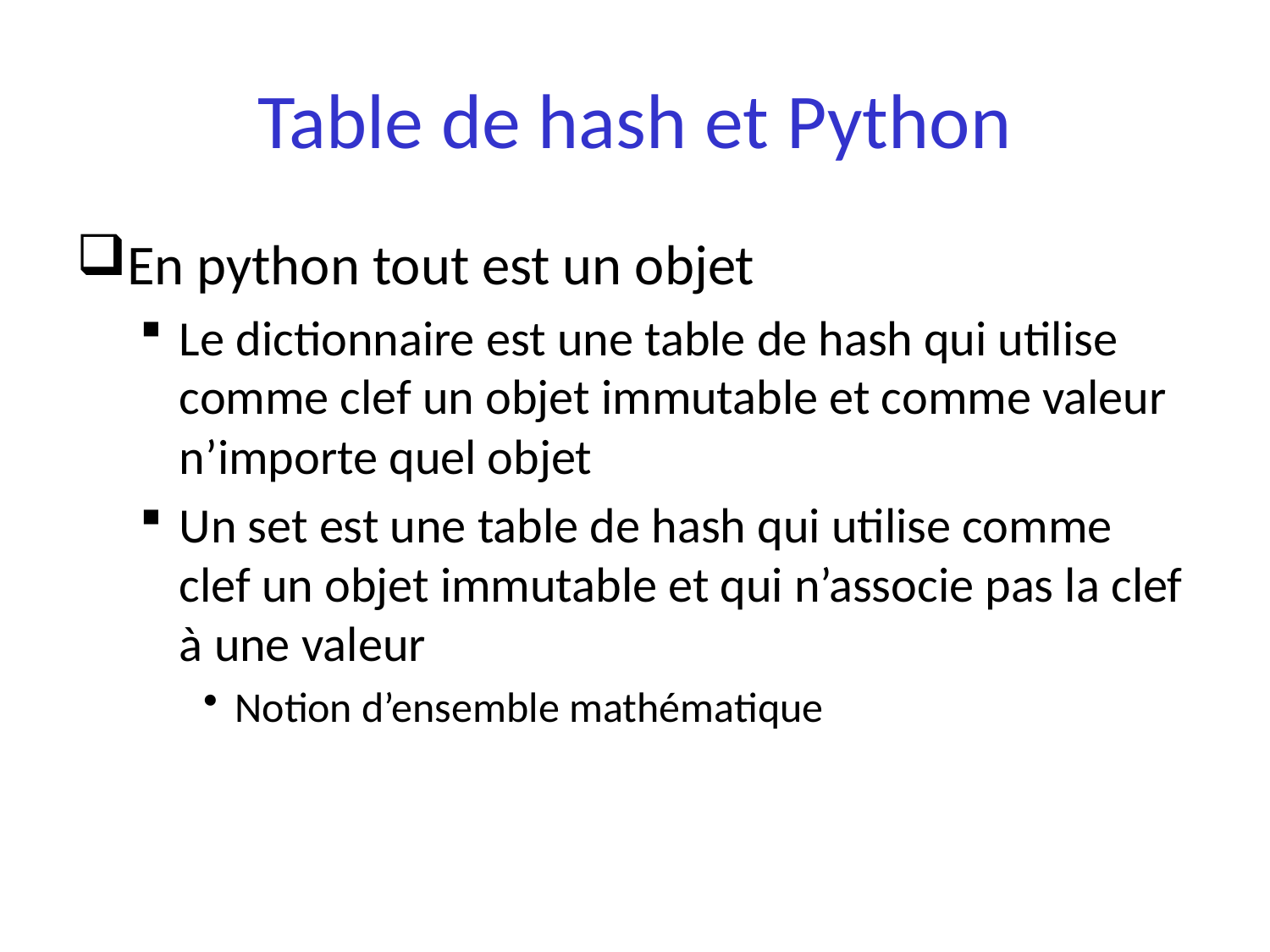

# Table de hash et Python
En python tout est un objet
Le dictionnaire est une table de hash qui utilise comme clef un objet immutable et comme valeur n’importe quel objet
Un set est une table de hash qui utilise comme clef un objet immutable et qui n’associe pas la clef à une valeur
Notion d’ensemble mathématique